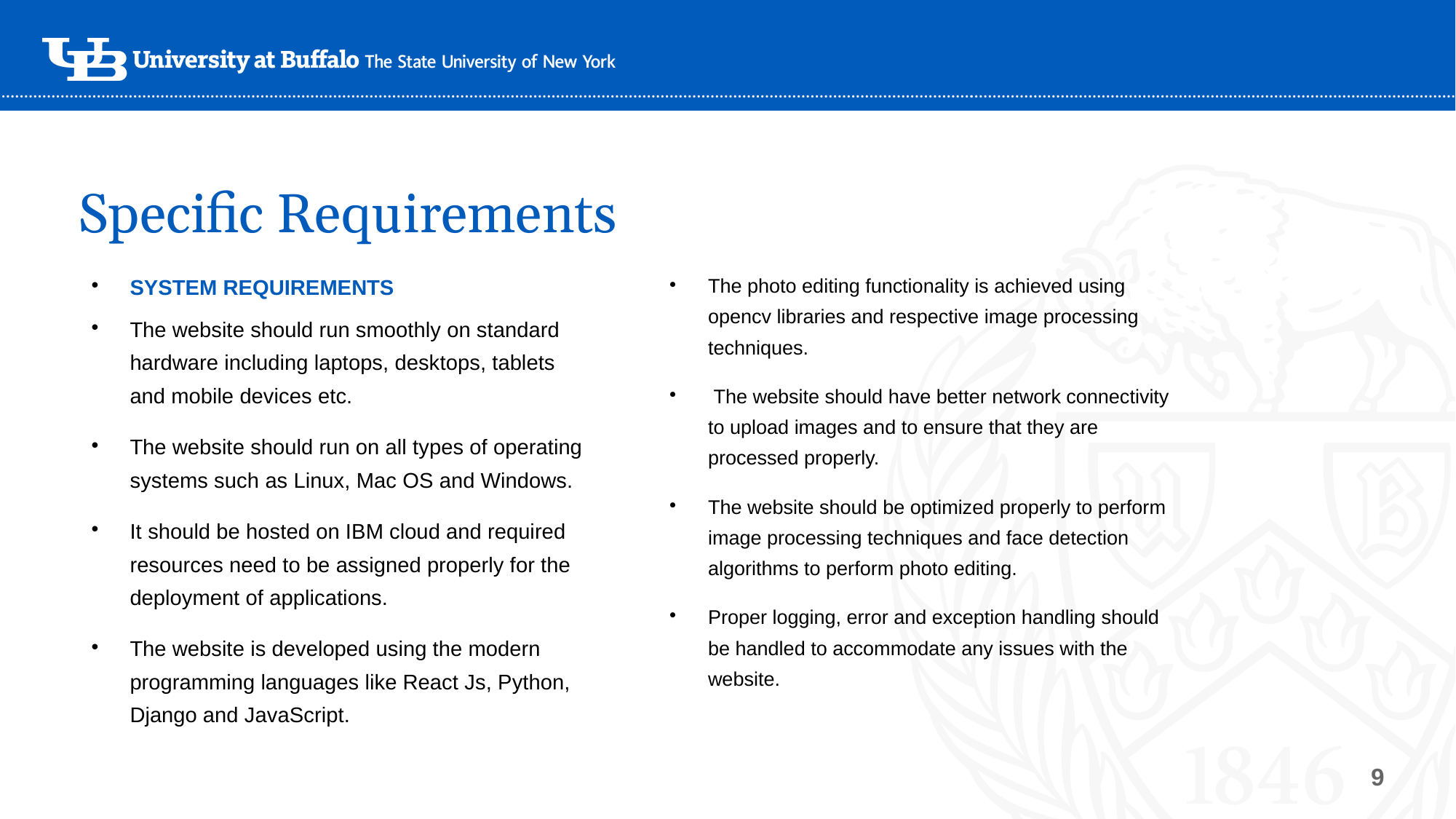

Specific Requirements
System Requirements
The website should run smoothly on standard hardware including laptops, desktops, tablets and mobile devices etc.
The website should run on all types of operating systems such as Linux, Mac OS and Windows.
It should be hosted on IBM cloud and required resources need to be assigned properly for the deployment of applications.
The website is developed using the modern programming languages like React Js, Python, Django and JavaScript.

The photo editing functionality is achieved using opencv libraries and respective image processing techniques.
 The website should have better network connectivity to upload images and to ensure that they are processed properly.
The website should be optimized properly to perform image processing techniques and face detection algorithms to perform photo editing.
Proper logging, error and exception handling should be handled to accommodate any issues with the website.
9